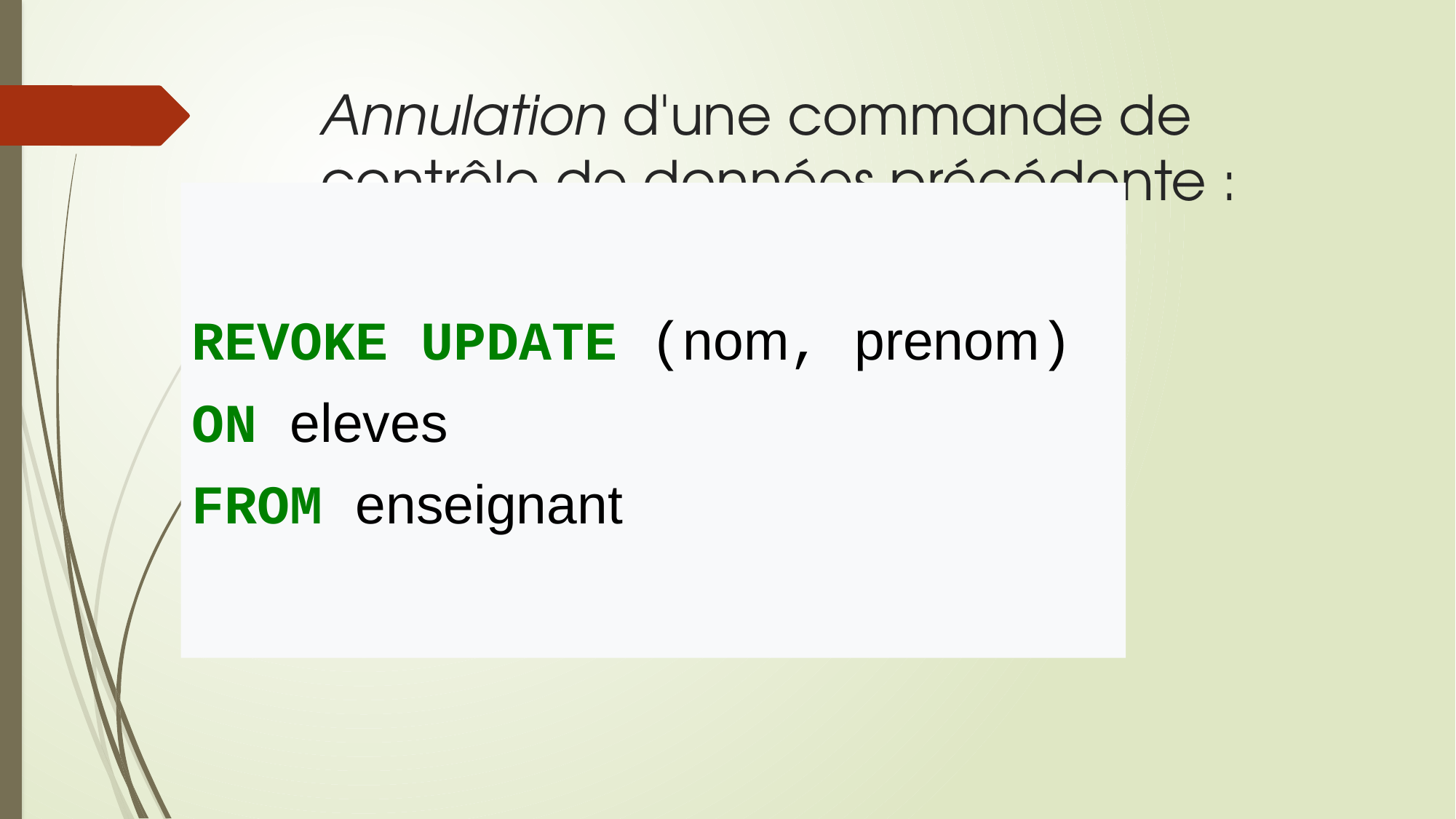

# Annulation d'une commande de contrôle de données précédente :
REVOKE UPDATE (nom, prenom)
ON eleves
FROM enseignant